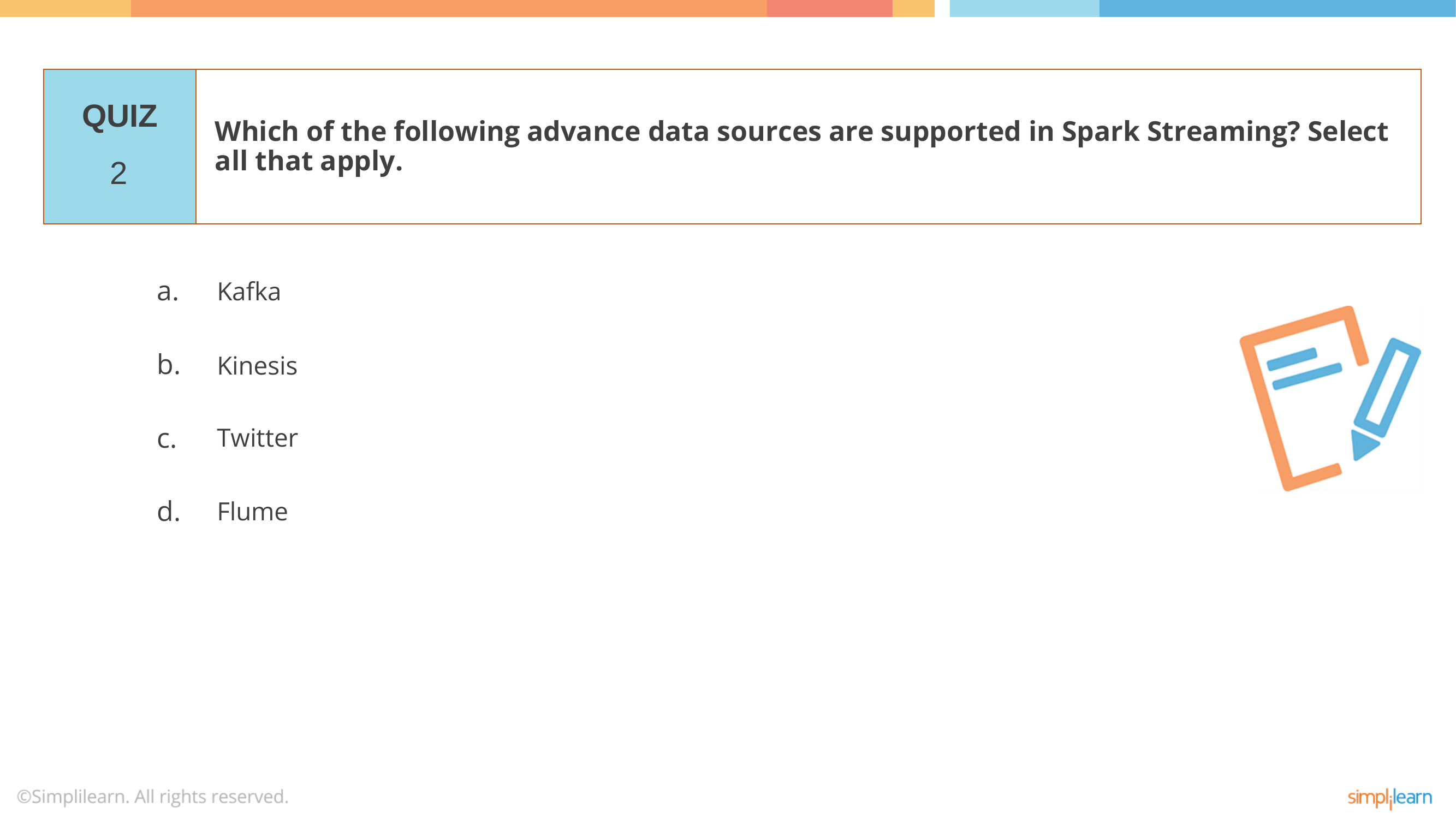

Which of the following advance data sources are supported in Spark Streaming? Select all that apply.
2
Kafka
Kinesis
Twitter
Flume